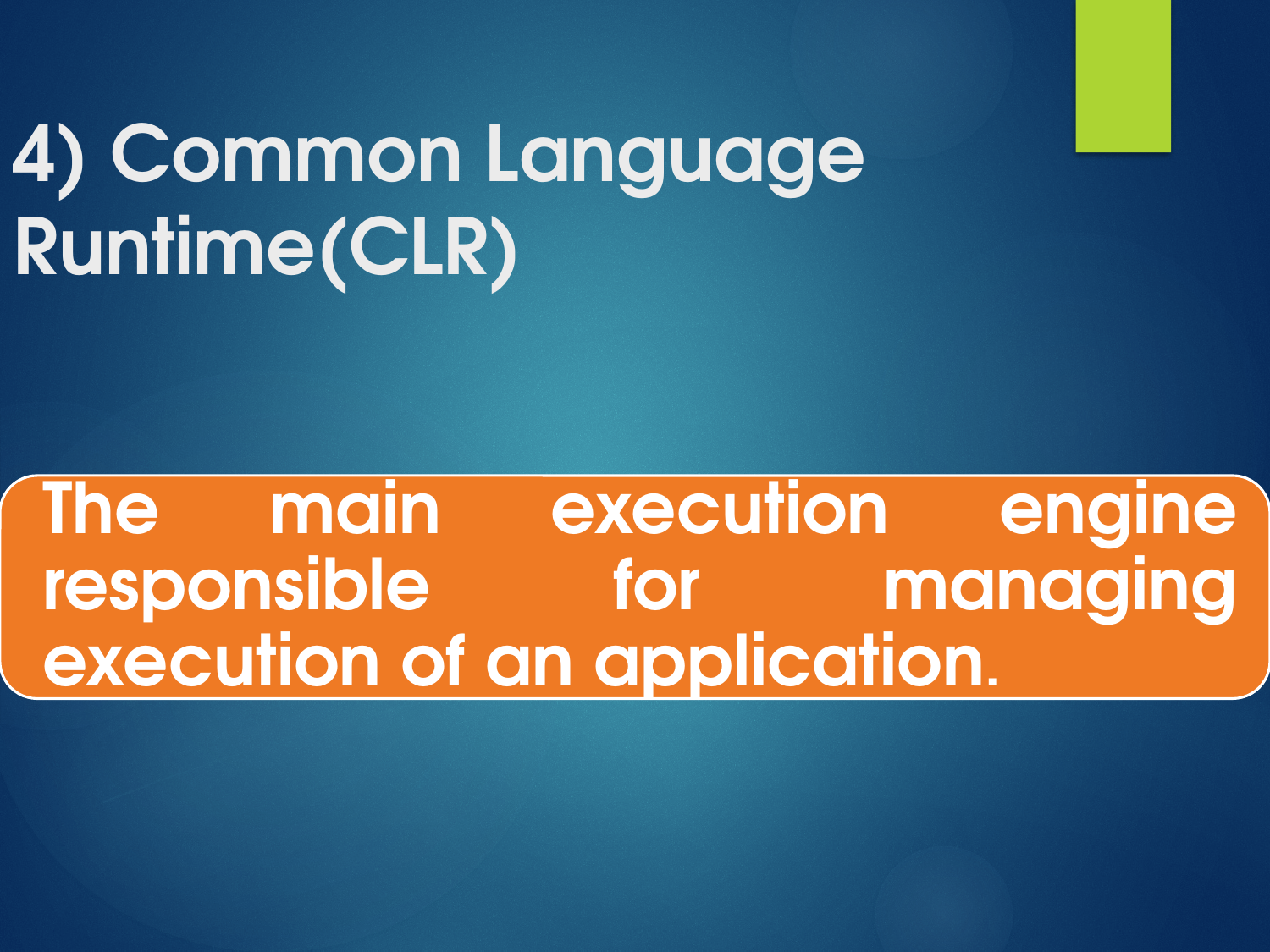

# 4) Common Language Runtime(CLR)
The main execution engine responsible for managing execution of an application.